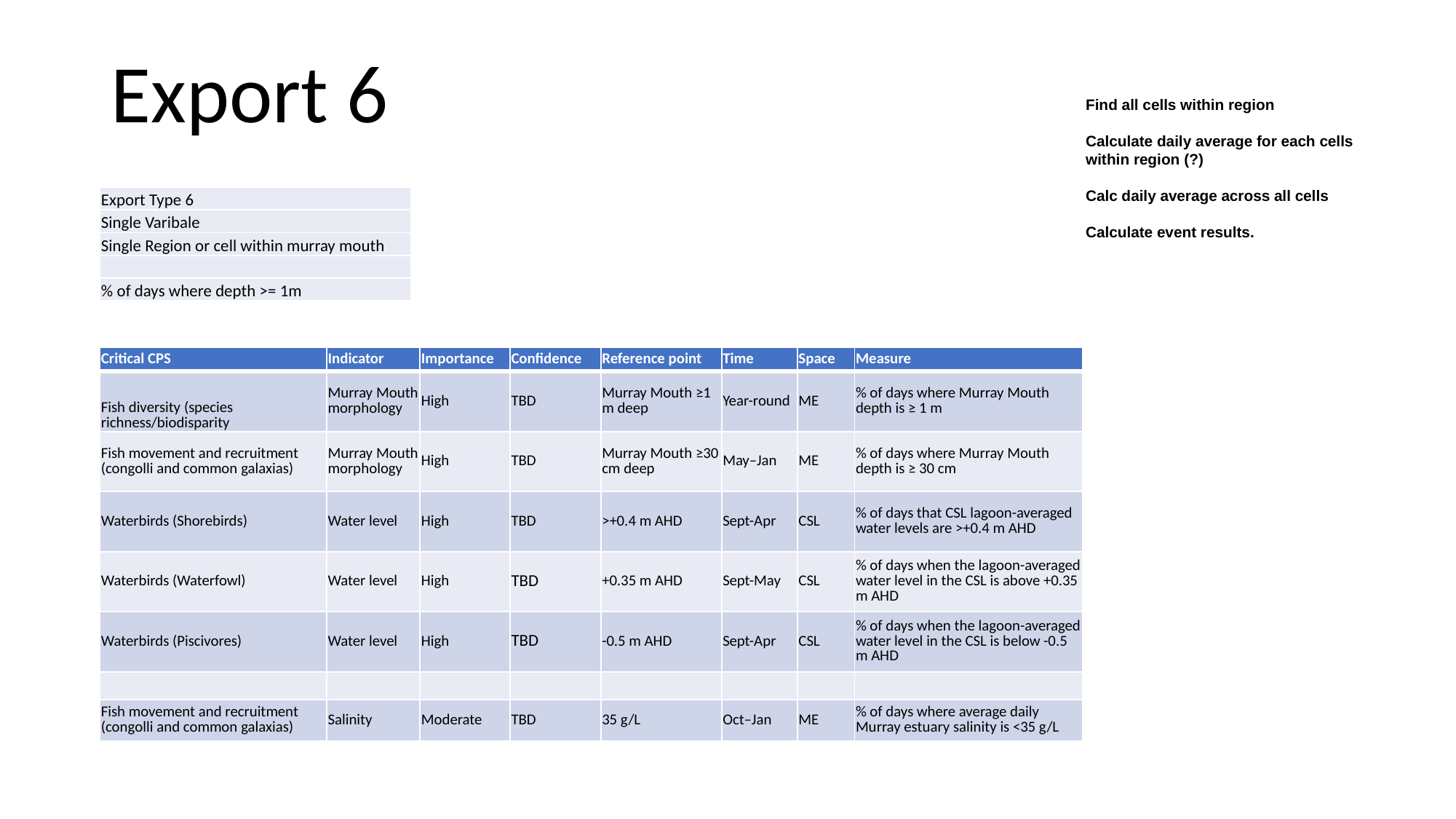

# Export 6
Find all cells within region

Calculate daily average for each cells within region (?)

Calc daily average across all cells

Calculate event results.

| Export Type 6 |
| --- |
| Single Varibale |
| Single Region or cell within murray mouth |
|  |
| % of days where depth >= 1m |
| Critical CPS | Indicator | Importance | Confidence | Reference point | Time | Space | Measure |
| --- | --- | --- | --- | --- | --- | --- | --- |
| Fish diversity (species richness/biodisparity | Murray Mouth morphology | High | TBD | Murray Mouth ≥1 m deep | Year-round | ME | % of days where Murray Mouth depth is ≥ 1 m |
| Fish movement and recruitment (congolli and common galaxias) | Murray Mouth morphology | High | TBD | Murray Mouth ≥30 cm deep | May–Jan | ME | % of days where Murray Mouth depth is ≥ 30 cm |
| Waterbirds (Shorebirds) | Water level | High | TBD | >+0.4 m AHD | Sept-Apr | CSL | % of days that CSL lagoon-averaged water levels are >+0.4 m AHD |
| Waterbirds (Waterfowl) | Water level | High | TBD | +0.35 m AHD | Sept-May | CSL | % of days when the lagoon-averaged water level in the CSL is above +0.35 m AHD |
| Waterbirds (Piscivores) | Water level | High | TBD | -0.5 m AHD | Sept-Apr | CSL | % of days when the lagoon-averaged water level in the CSL is below -0.5 m AHD |
|  |  |  |  |  |  |  |  |
| Fish movement and recruitment (congolli and common galaxias) | Salinity | Moderate | TBD | 35 g/L | Oct–Jan | ME | % of days where average daily Murray estuary salinity is <35 g/L |